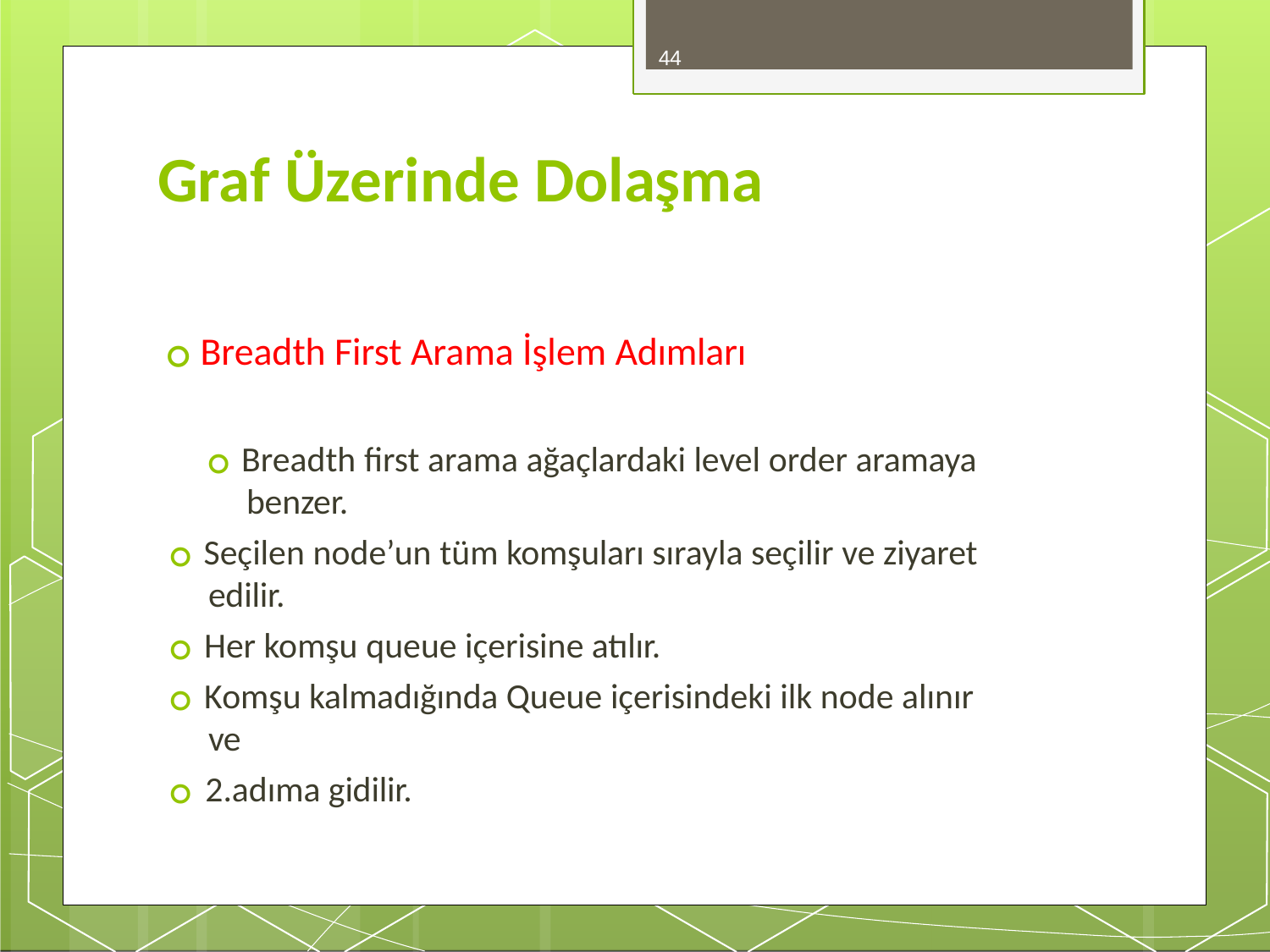

44
# Graf Üzerinde Dolaşma
🞇 Breadth First Arama İşlem Adımları

🞇 Breadth first arama ağaçlardaki level order aramaya benzer.
🞇 Seçilen node’un tüm komşuları sırayla seçilir ve ziyaret
edilir.
🞇 Her komşu queue içerisine atılır.
🞇 Komşu kalmadığında Queue içerisindeki ilk node alınır ve
🞇 2.adıma gidilir.